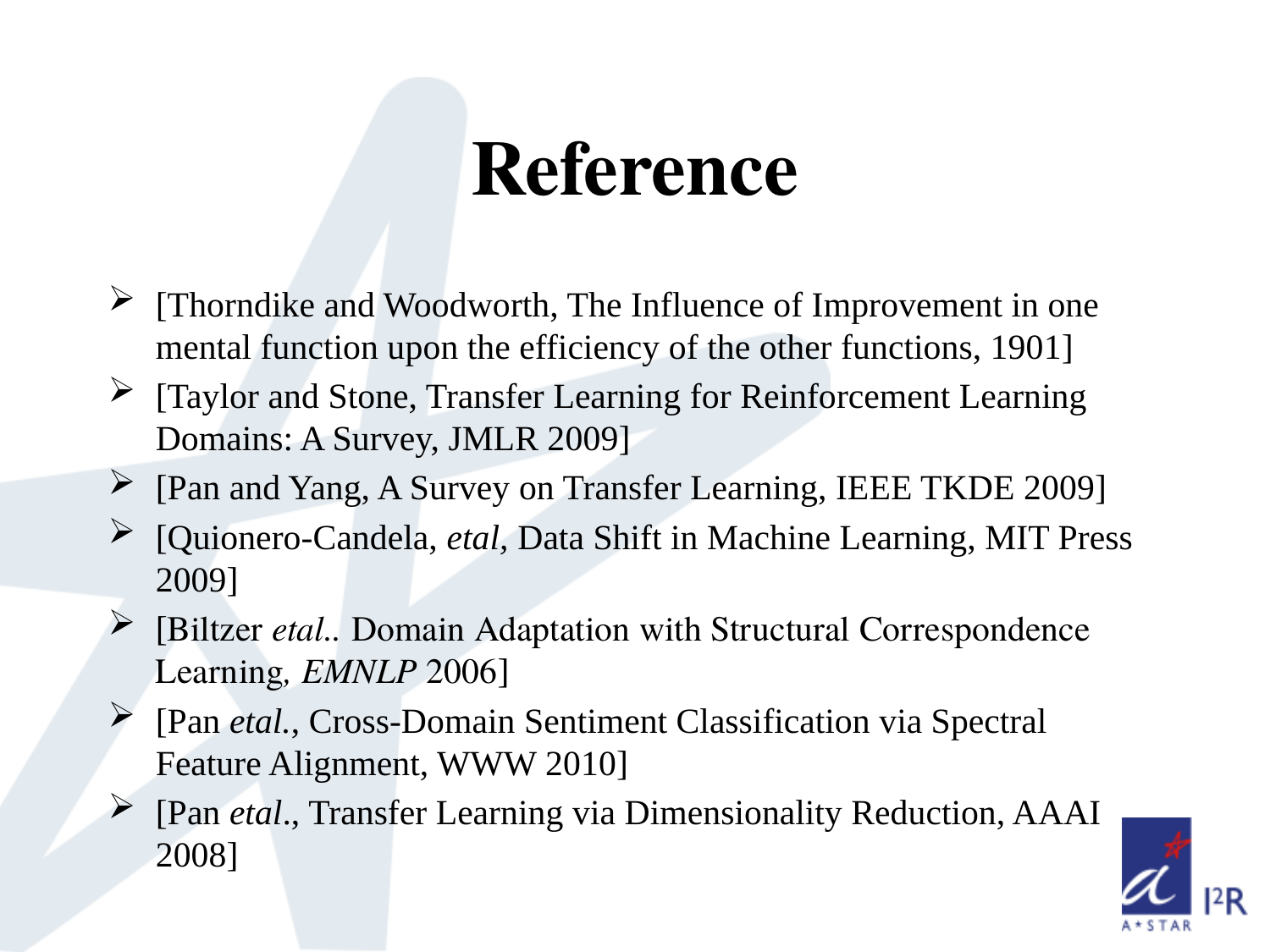

# Reference
[Thorndike and Woodworth, The Influence of Improvement in one mental function upon the efficiency of the other functions, 1901]
[Taylor and Stone, Transfer Learning for Reinforcement Learning Domains: A Survey, JMLR 2009]
[Pan and Yang, A Survey on Transfer Learning, IEEE TKDE 2009]
[Quionero-Candela, etal, Data Shift in Machine Learning, MIT Press 2009]
[Biltzer etal.. Domain Adaptation with Structural Correspondence Learning, EMNLP 2006]
[Pan etal., Cross-Domain Sentiment Classification via Spectral Feature Alignment, WWW 2010]
[Pan etal., Transfer Learning via Dimensionality Reduction, AAAI 2008]